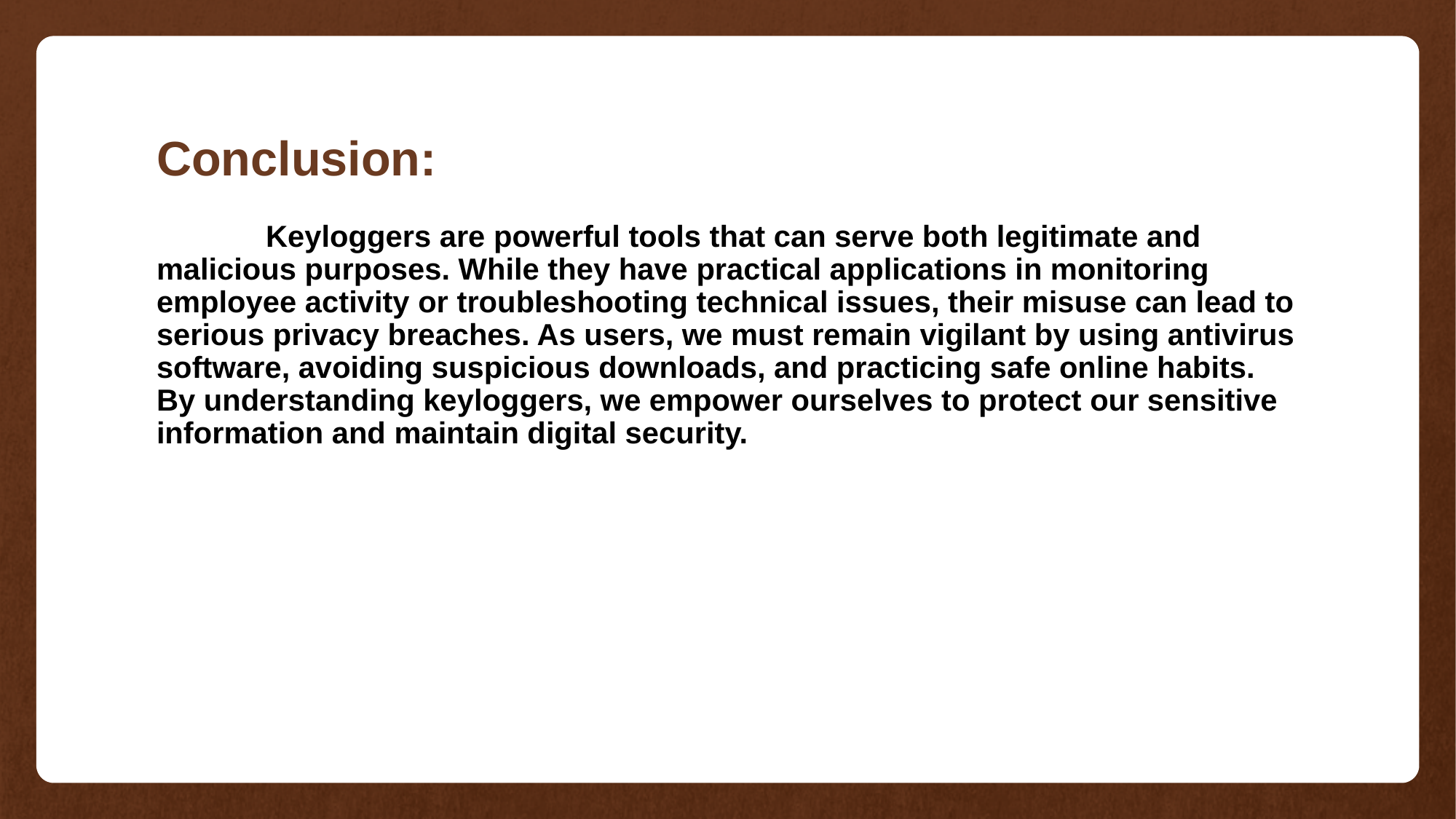

# Conclusion:
	Keyloggers are powerful tools that can serve both legitimate and malicious purposes. While they have practical applications in monitoring employee activity or troubleshooting technical issues, their misuse can lead to serious privacy breaches. As users, we must remain vigilant by using antivirus software, avoiding suspicious downloads, and practicing safe online habits. By understanding keyloggers, we empower ourselves to protect our sensitive information and maintain digital security.